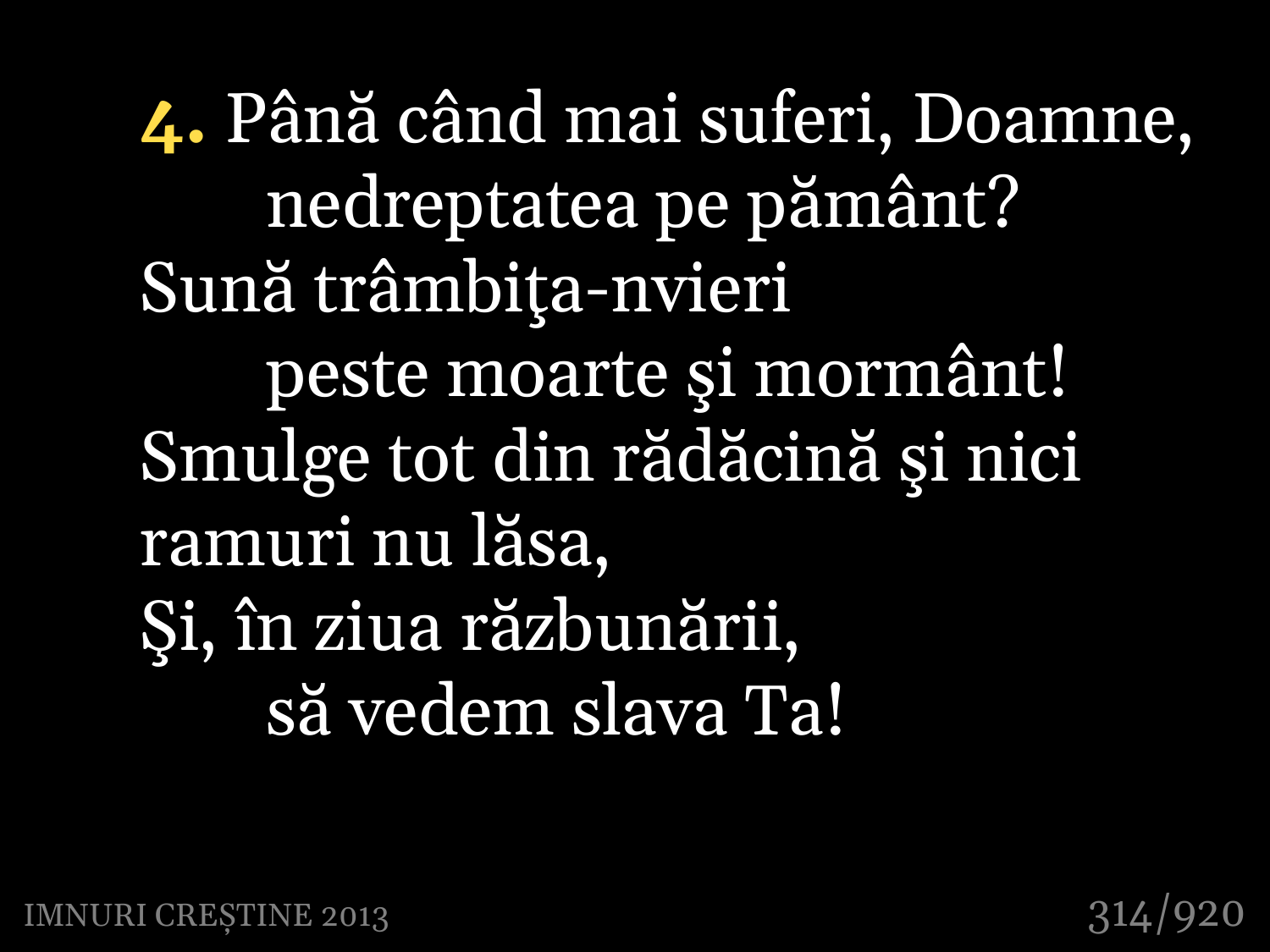

4. Până când mai suferi, Doamne, 	nedreptatea pe pământ?
Sună trâmbiţa-nvieri
	peste moarte şi mormânt!
Smulge tot din rădăcină şi nici 	ramuri nu lăsa,
Şi, în ziua răzbunării,
	să vedem slava Ta!
314/920
IMNURI CREȘTINE 2013